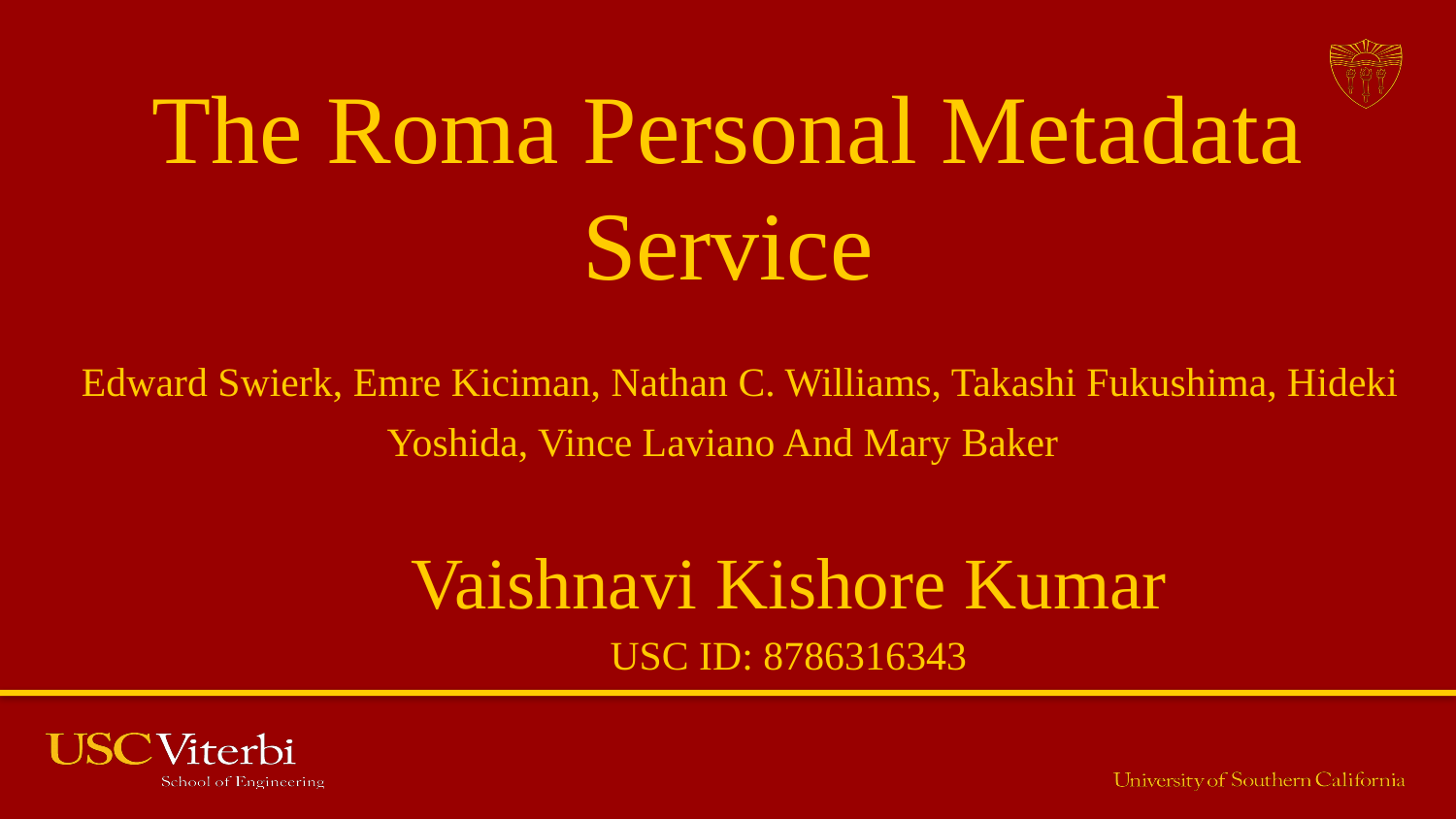

# The Roma Personal Metadata Service Edward Swierk, Emre Kiciman, Nathan C. Williams, Takashi Fukushima, Hideki Yoshida, Vince Laviano And Mary Baker
Vaishnavi Kishore Kumar
USC ID: 8786316343